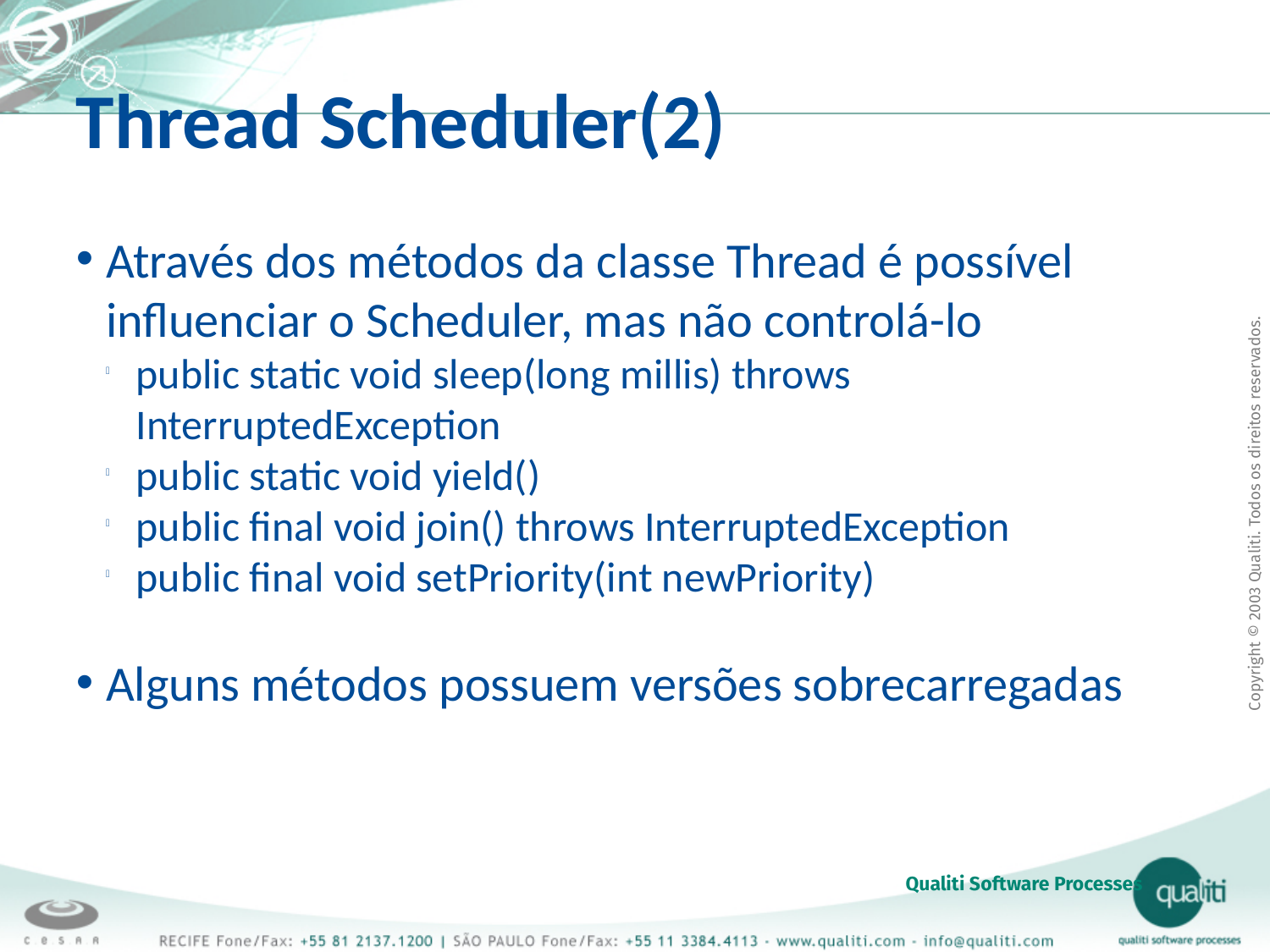

Thread Scheduler(2)
Através dos métodos da classe Thread é possível influenciar o Scheduler, mas não controlá-lo
public static void sleep(long millis) throws InterruptedException
public static void yield()
public final void join() throws InterruptedException
public final void setPriority(int newPriority)

Alguns métodos possuem versões sobrecarregadas